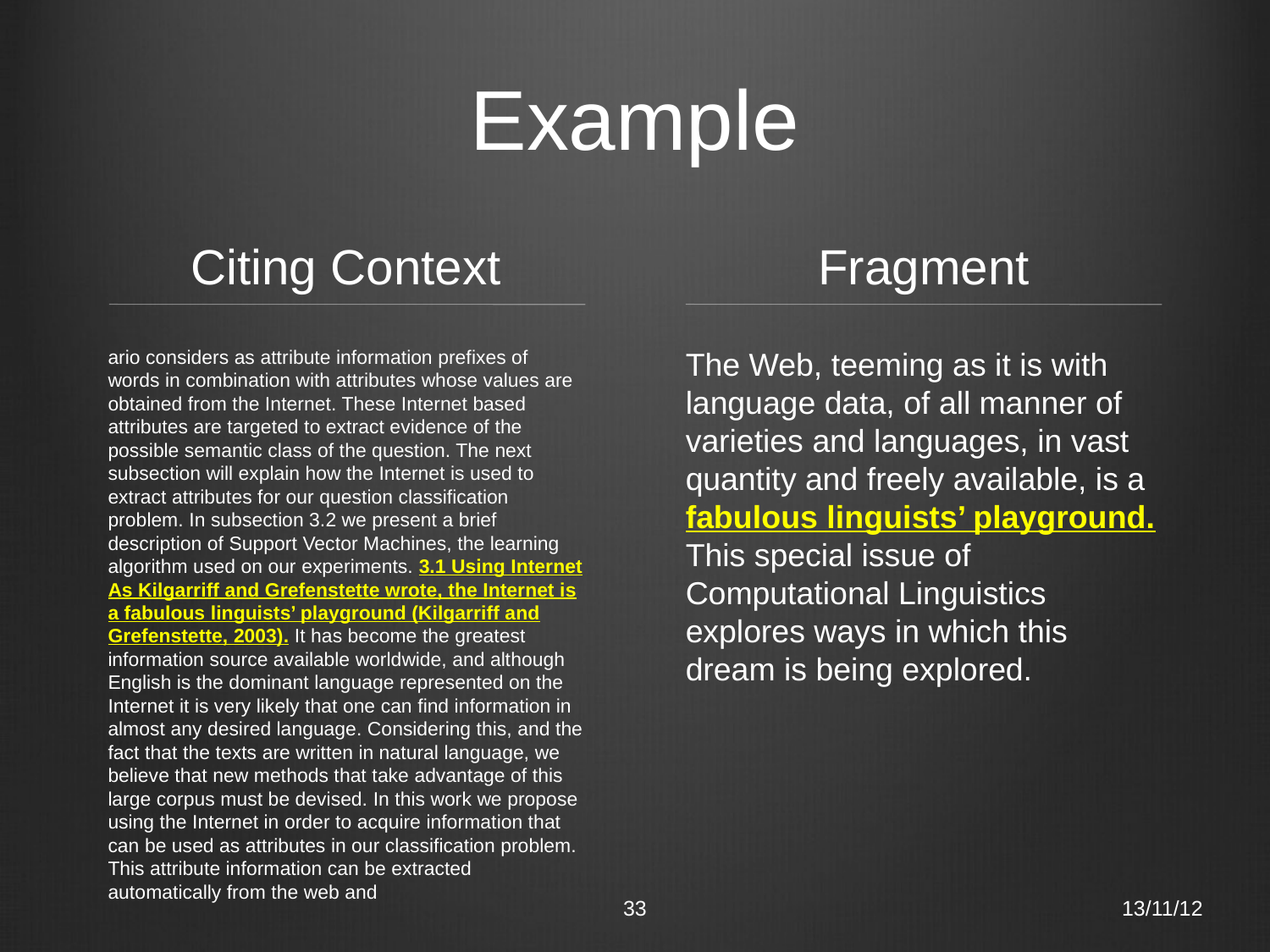

# Example
Citing Context
Fragment
ario considers as attribute information prefixes of words in combination with attributes whose values are obtained from the Internet. These Internet based attributes are targeted to extract evidence of the possible semantic class of the question. The next subsection will explain how the Internet is used to extract attributes for our question classification problem. In subsection 3.2 we present a brief description of Support Vector Machines, the learning algorithm used on our experiments. 3.1 Using Internet As Kilgarriff and Grefenstette wrote, the Internet is a fabulous linguists’ playground (Kilgarriff and Grefenstette, 2003). It has become the greatest information source available worldwide, and although English is the dominant language represented on the Internet it is very likely that one can find information in almost any desired language. Considering this, and the fact that the texts are written in natural language, we believe that new methods that take advantage of this large corpus must be devised. In this work we propose using the Internet in order to acquire information that can be used as attributes in our classification problem. This attribute information can be extracted automatically from the web and
The Web, teeming as it is with language data, of all manner of varieties and languages, in vast quantity and freely available, is a fabulous linguists’ playground. This special issue of Computational Linguistics explores ways in which this dream is being explored.
33
13/11/12